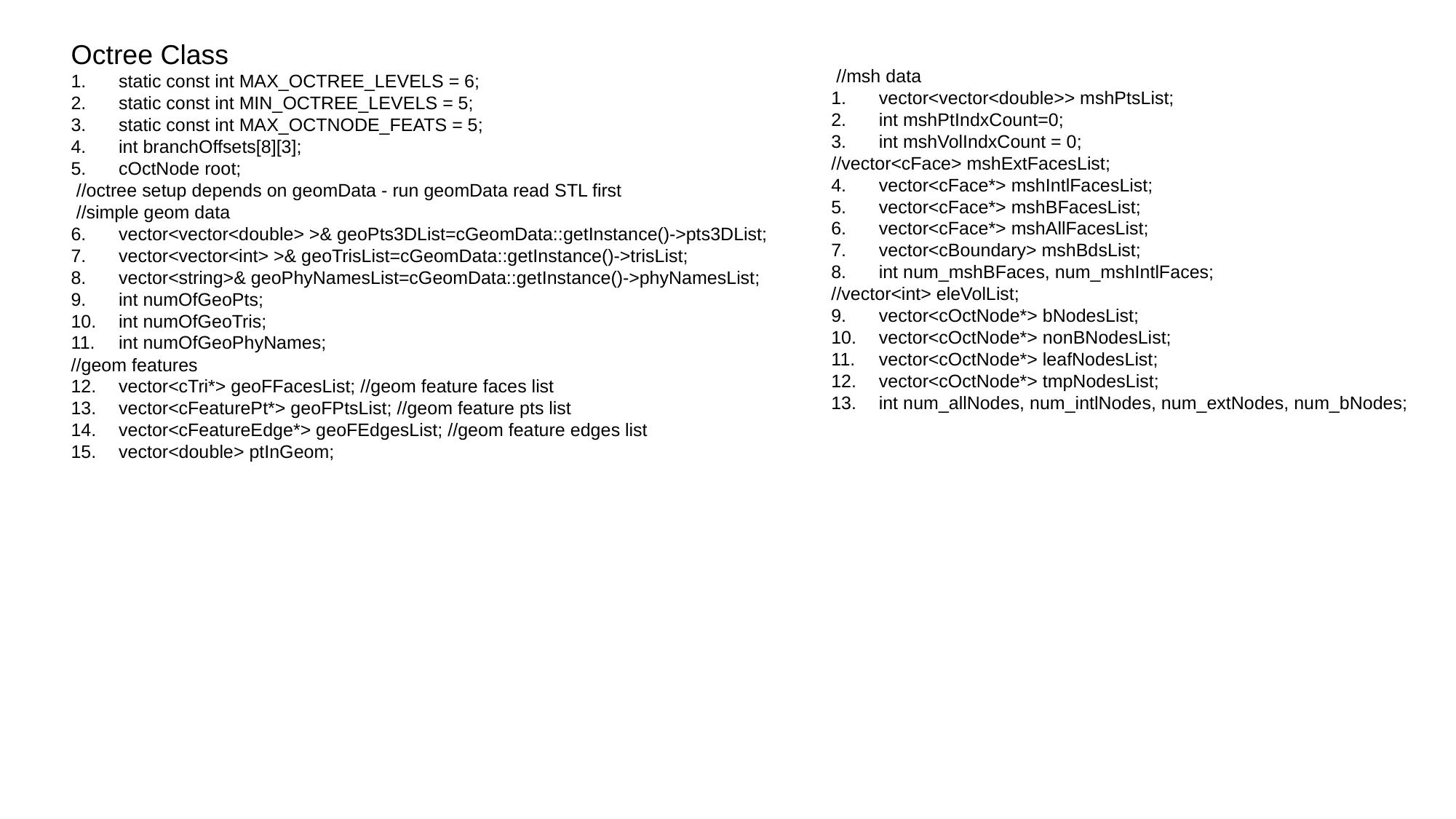

Octree Class
    static const int MAX_OCTREE_LEVELS = 6;
    static const int MIN_OCTREE_LEVELS = 5;
    static const int MAX_OCTNODE_FEATS = 5;
    int branchOffsets[8][3];
    cOctNode root;
 //octree setup depends on geomData - run geomData read STL first
 //simple geom data
    vector<vector<double> >& geoPts3DList=cGeomData::getInstance()->pts3DList;
    vector<vector<int> >& geoTrisList=cGeomData::getInstance()->trisList;
    vector<string>& geoPhyNamesList=cGeomData::getInstance()->phyNamesList;
    int numOfGeoPts;
    int numOfGeoTris;
    int numOfGeoPhyNames;
//geom features
    vector<cTri*> geoFFacesList; //geom feature faces list
    vector<cFeaturePt*> geoFPtsList; //geom feature pts list
    vector<cFeatureEdge*> geoFEdgesList; //geom feature edges list
    vector<double> ptInGeom;
 //msh data
    vector<vector<double>> mshPtsList;
    int mshPtIndxCount=0;
    int mshVolIndxCount = 0;
//vector<cFace> mshExtFacesList;
    vector<cFace*> mshIntlFacesList;
    vector<cFace*> mshBFacesList;
    vector<cFace*> mshAllFacesList;
    vector<cBoundary> mshBdsList;
    int num_mshBFaces, num_mshIntlFaces;
//vector<int> eleVolList;
    vector<cOctNode*> bNodesList;
    vector<cOctNode*> nonBNodesList;
    vector<cOctNode*> leafNodesList;
    vector<cOctNode*> tmpNodesList;
    int num_allNodes, num_intlNodes, num_extNodes, num_bNodes;